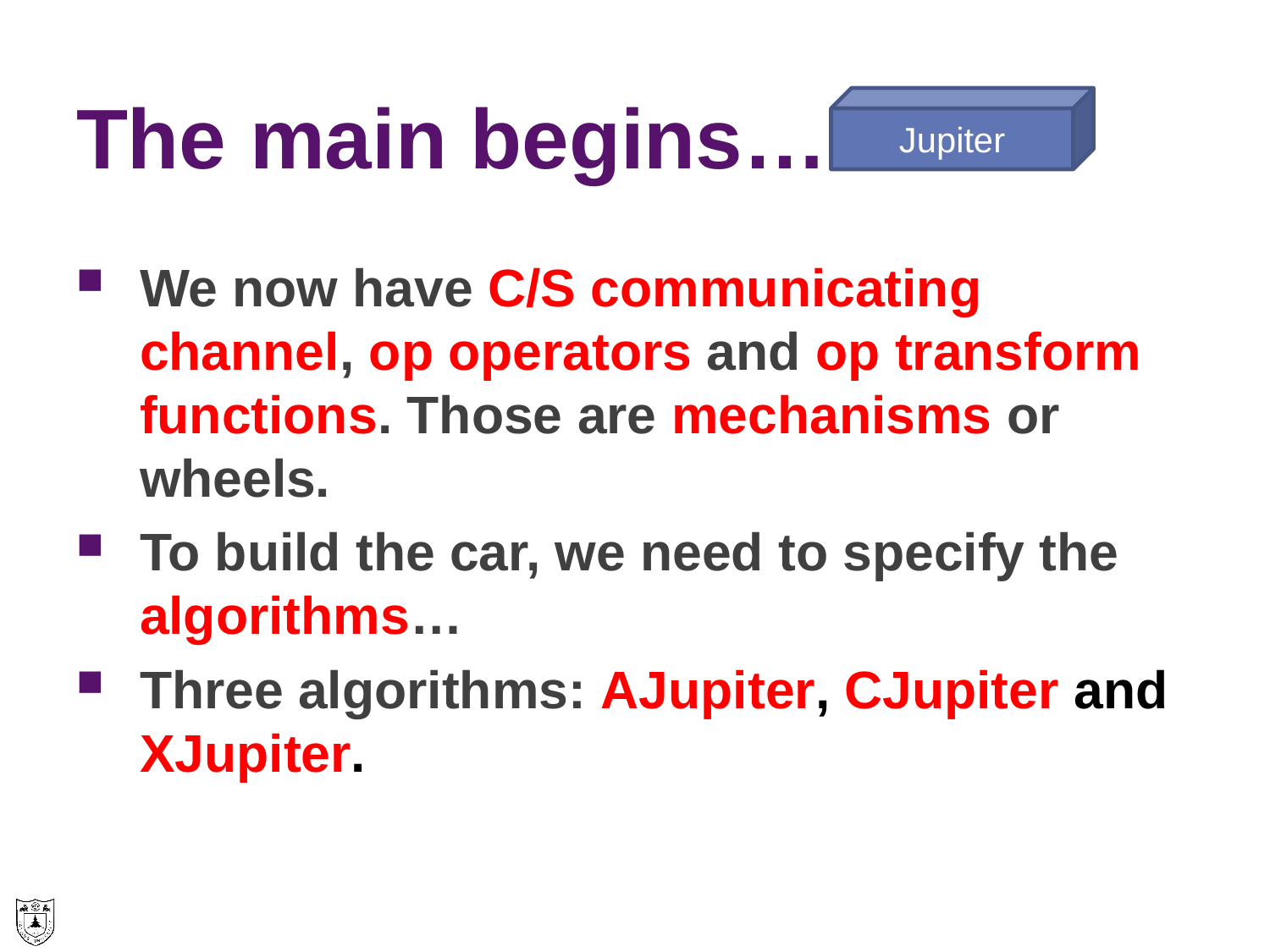

# The main begins…
Jupiter
We now have C/S communicating channel, op operators and op transform functions. Those are mechanisms or wheels.
To build the car, we need to specify the algorithms…
Three algorithms: AJupiter, CJupiter and XJupiter.